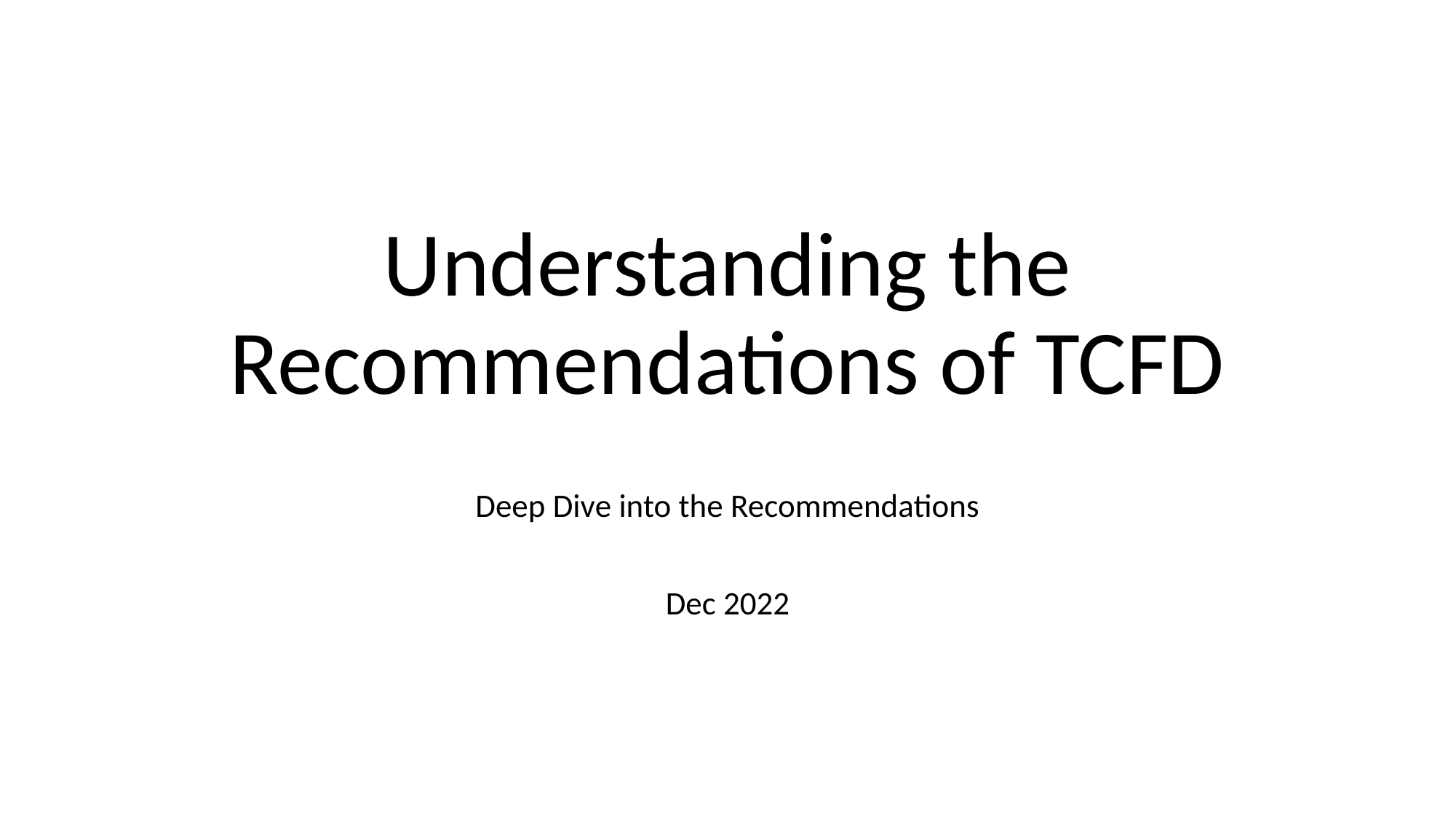

# Understanding the Recommendations of TCFD

Deep Dive into the Recommendations

Dec 2022